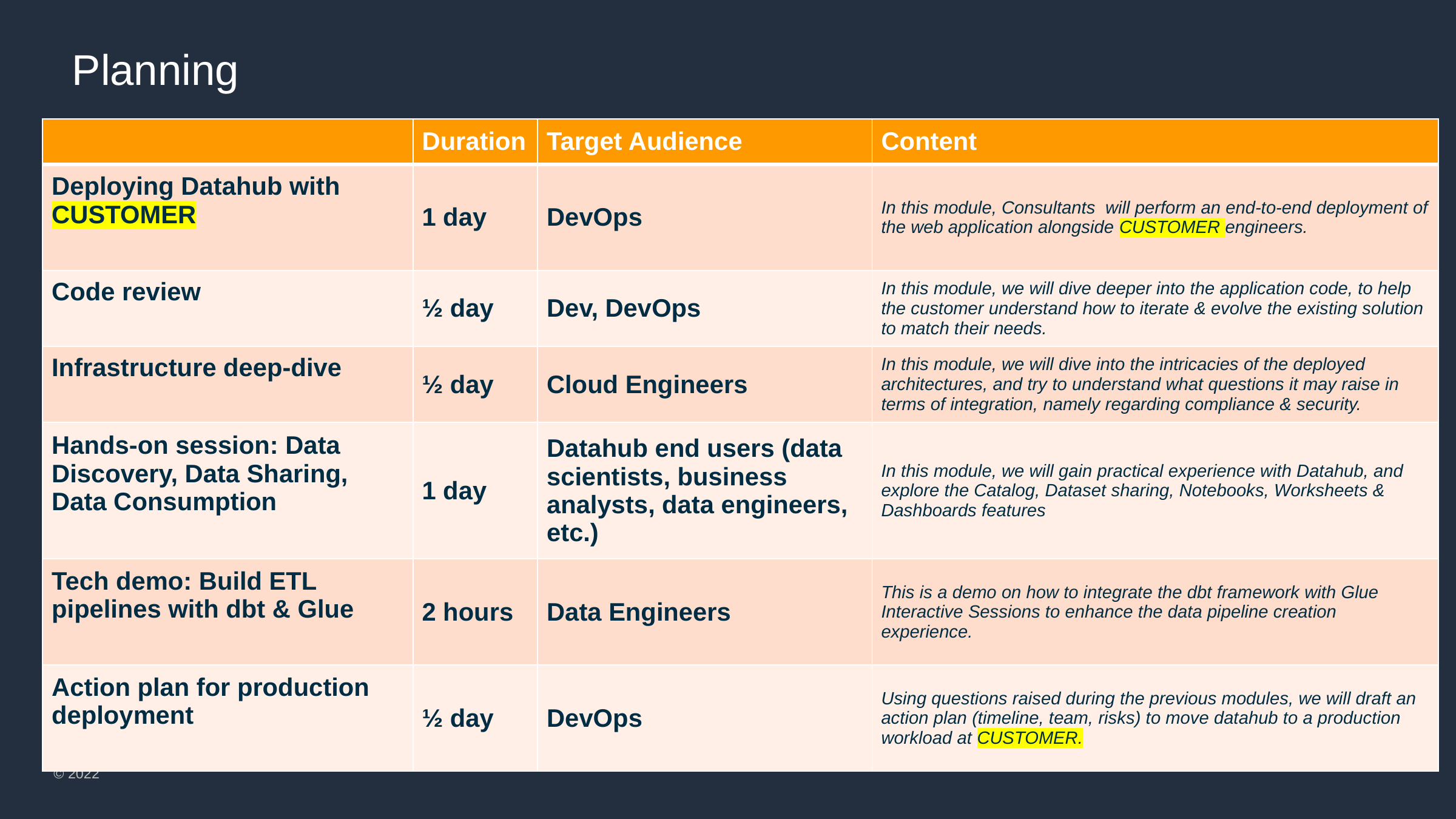

Planning
|  | Duration | Target Audience | Content |
| --- | --- | --- | --- |
| Deploying Datahub with CUSTOMER | 1 day | DevOps | In this module, Consultants will perform an end-to-end deployment of the web application alongside CUSTOMER engineers. |
| Code review | ½ day | Dev, DevOps | In this module, we will dive deeper into the application code, to help the customer understand how to iterate & evolve the existing solution to match their needs. |
| Infrastructure deep-dive | ½ day | Cloud Engineers | In this module, we will dive into the intricacies of the deployed architectures, and try to understand what questions it may raise in terms of integration, namely regarding compliance & security. |
| Hands-on session: Data Discovery, Data Sharing, Data Consumption | 1 day | Datahub end users (data scientists, business analysts, data engineers, etc.) | In this module, we will gain practical experience with Datahub, and explore the Catalog, Dataset sharing, Notebooks, Worksheets & Dashboards features |
| Tech demo: Build ETL pipelines with dbt & Glue | 2 hours | Data Engineers | This is a demo on how to integrate the dbt framework with Glue Interactive Sessions to enhance the data pipeline creation experience. |
| Action plan for production deployment | ½ day | DevOps | Using questions raised during the previous modules, we will draft an action plan (timeline, team, risks) to move datahub to a production workload at CUSTOMER. |